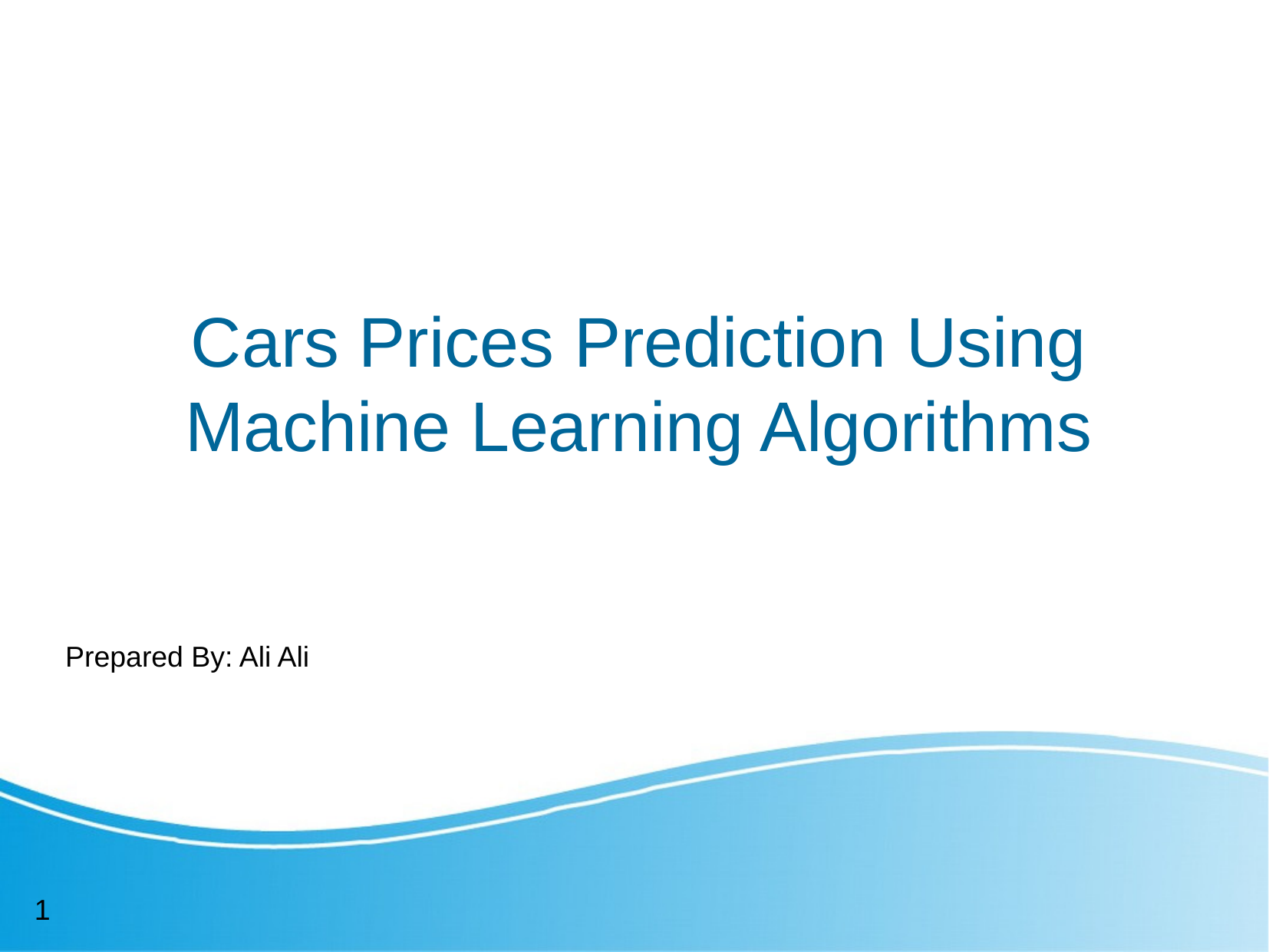

Cars Prices Prediction Using  Machine Learning Algorithms
 Prepared By: Ali Ali
1